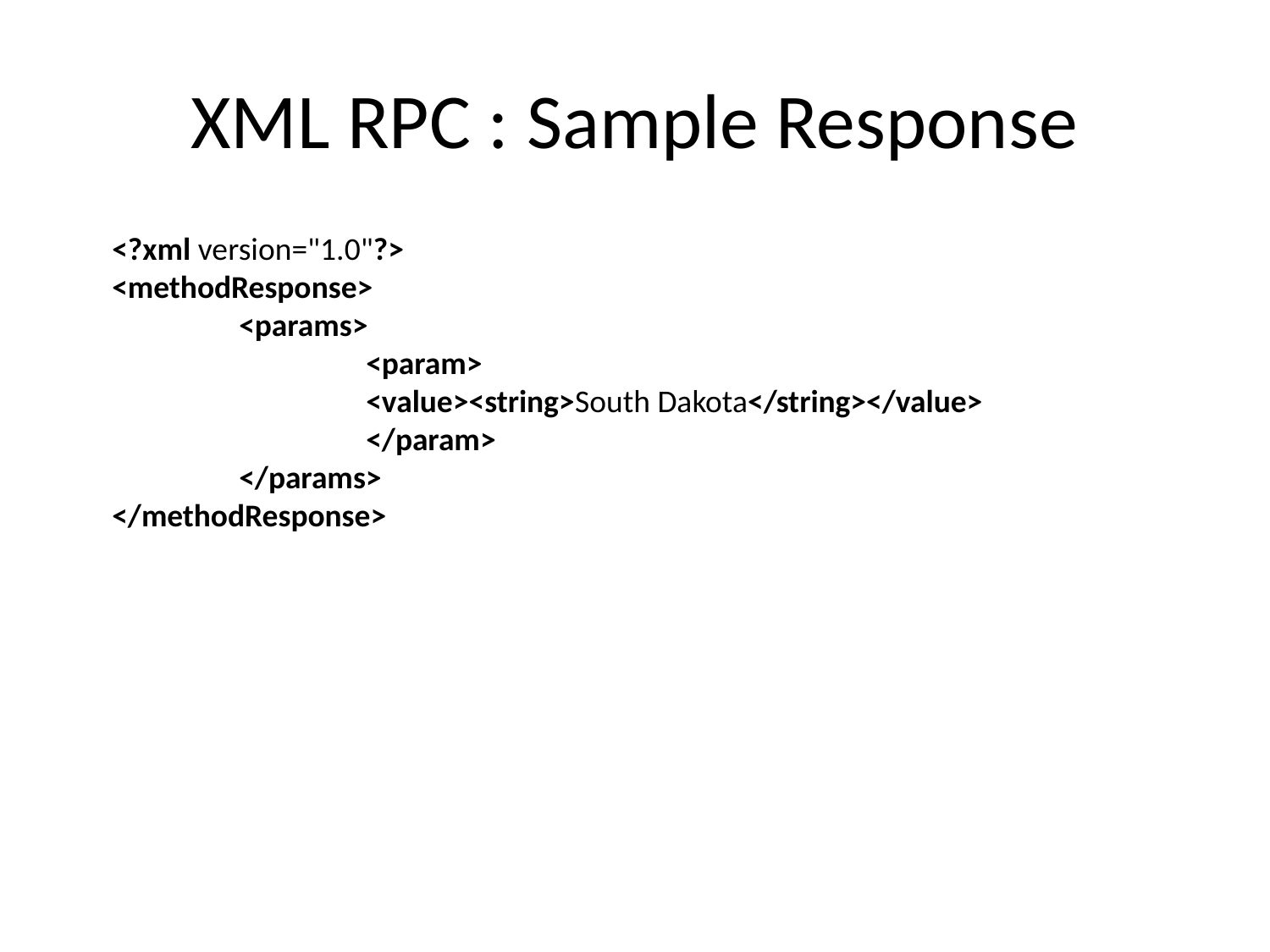

# XML RPC : Sample Response
<?xml version="1.0"?>
<methodResponse>
	<params>
		<param>
		<value><string>South Dakota</string></value>
		</param>
	</params>
</methodResponse>